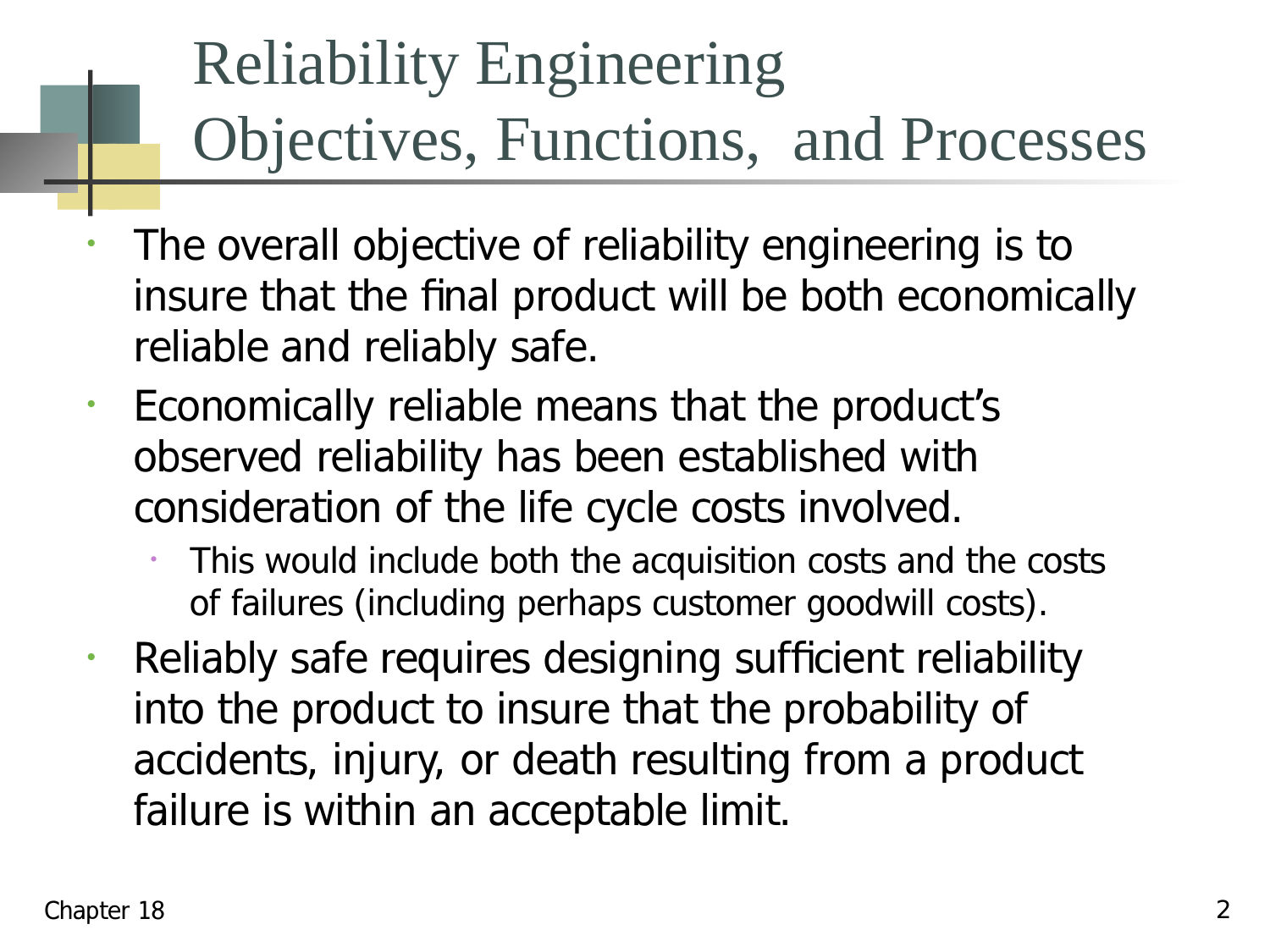

# Reliability Engineering Objectives, Functions,  and Processes
The overall objective of reliability engineering is to insure that the final product will be both economically reliable and reliably safe.
Economically reliable means that the product’s observed reliability has been established with consideration of the life cycle costs involved.
This would include both the acquisition costs and the costs of failures (including perhaps customer goodwill costs).
Reliably safe requires designing sufficient reliability into the product to insure that the probability of accidents, injury, or death resulting from a product failure is within an acceptable limit.
2
Chapter 18